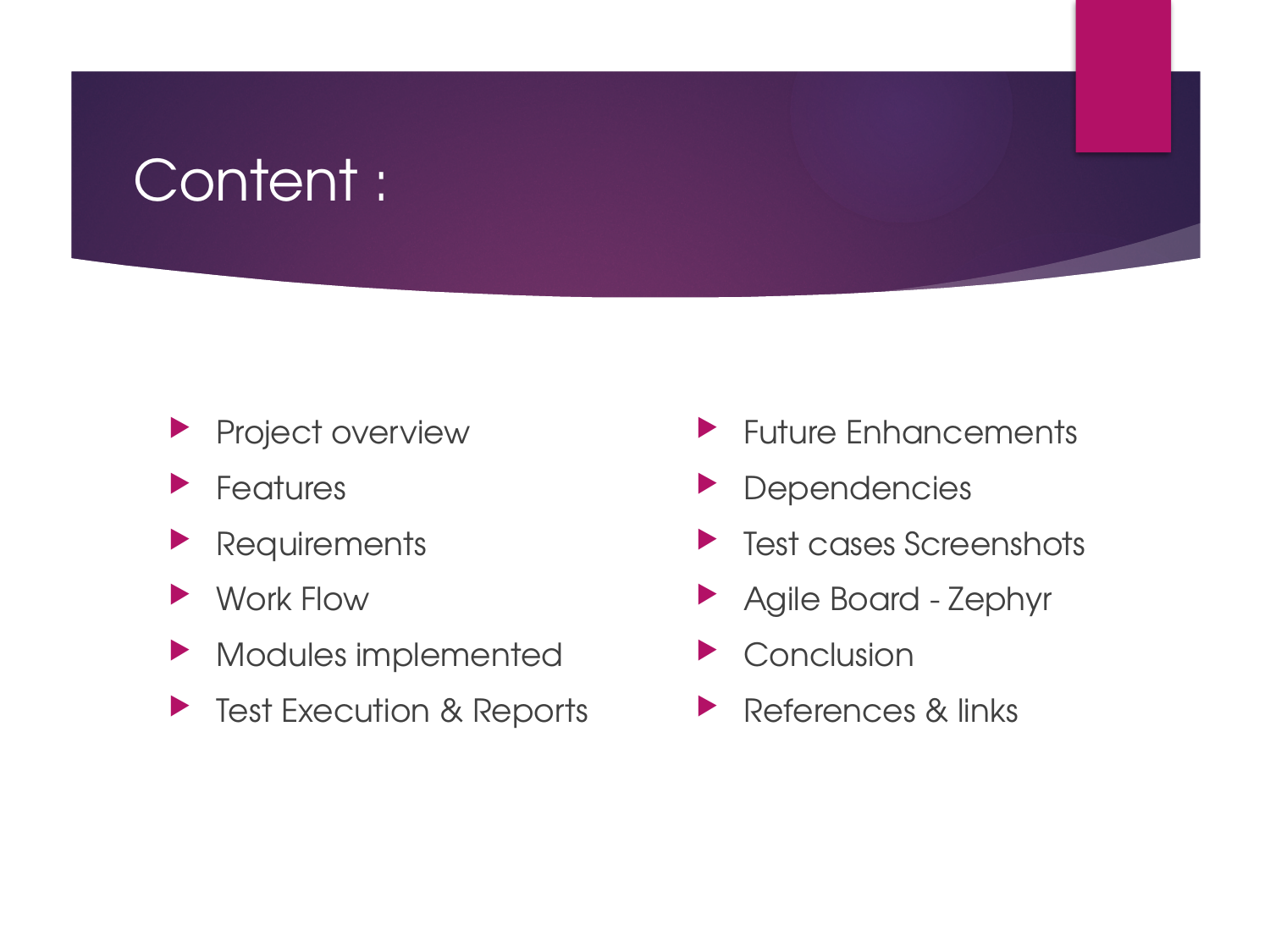

# Content :
Future Enhancements
Dependencies
Test cases Screenshots
Agile Board - Zephyr
Conclusion
References & links
Project overview
Features
Requirements
Work Flow
Modules implemented
Test Execution & Reports